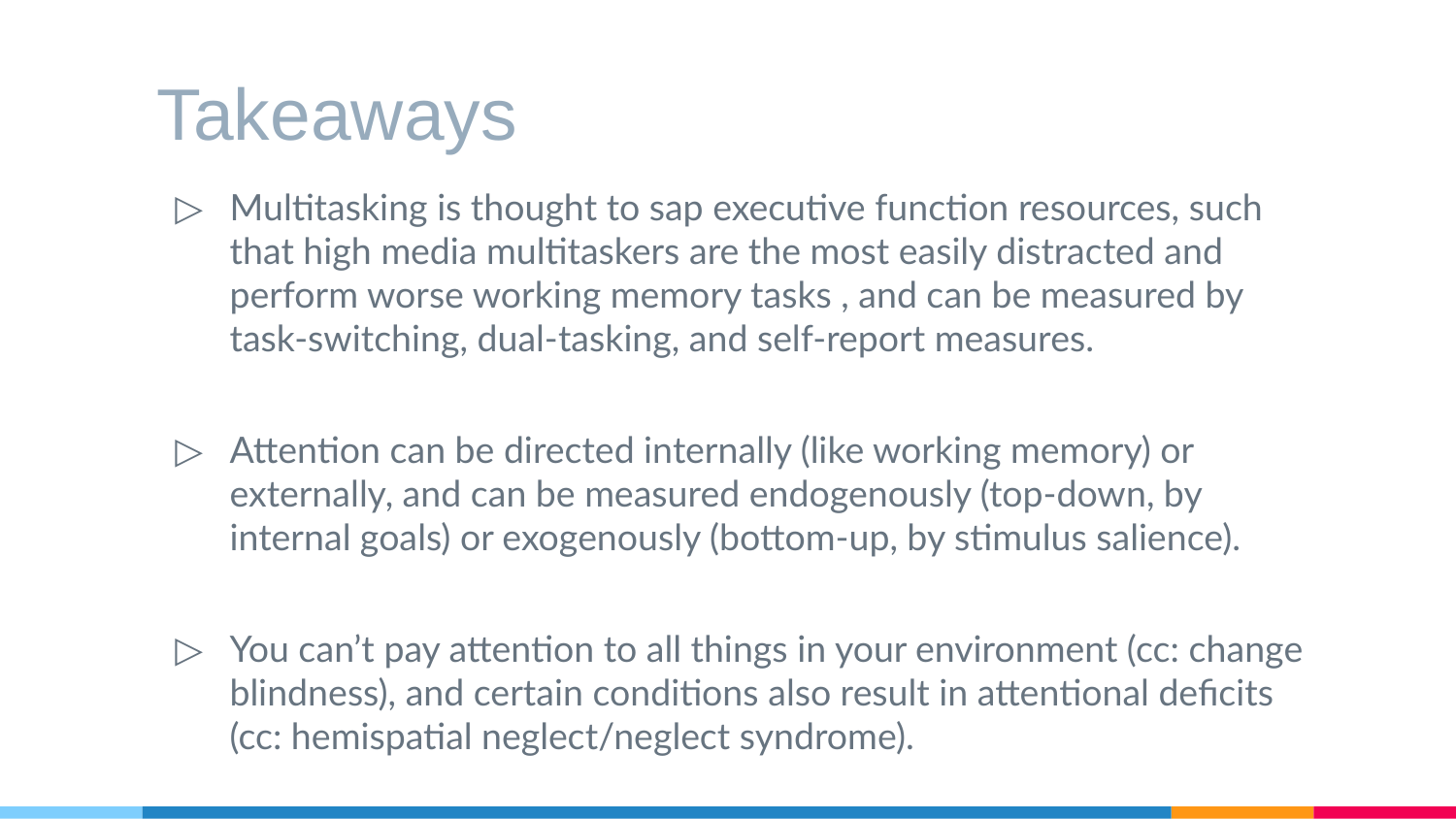

# Takeaways
Multitasking is thought to sap executive function resources, such that high media multitaskers are the most easily distracted and perform worse working memory tasks , and can be measured by task-switching, dual-tasking, and self-report measures.

Attention can be directed internally (like working memory) or externally, and can be measured endogenously (top-down, by internal goals) or exogenously (bottom-up, by stimulus salience).

You can’t pay attention to all things in your environment (cc: change blindness), and certain conditions also result in attentional deficits (cc: hemispatial neglect/neglect syndrome).